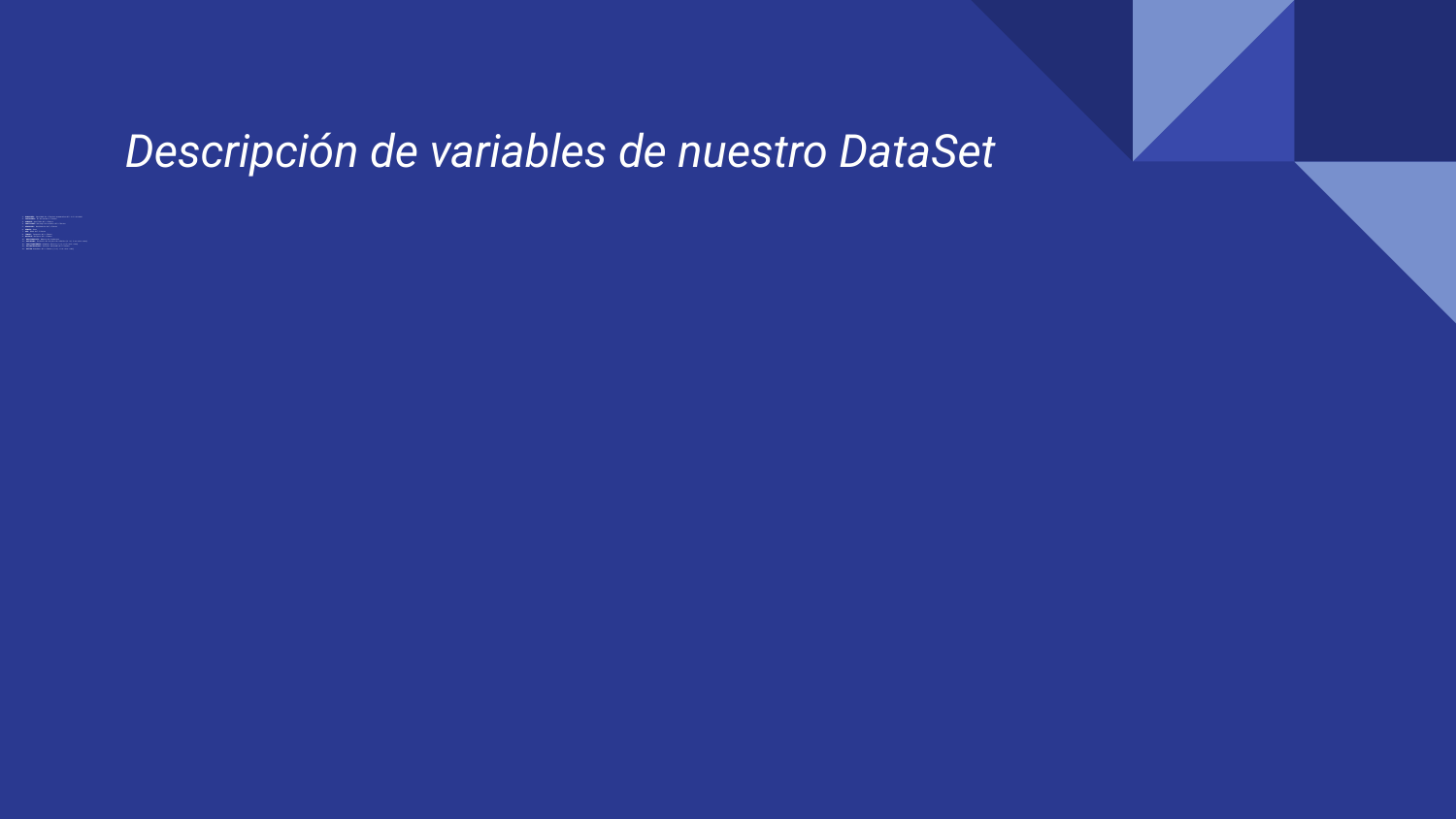

# Descripción de variables de nuestro DataSet

  1. ROWNUMBER: Cantidad de clientes enumerados del 1 al 10.0000
  2. CUSTOMERID: ID de nuestro cliente
  3. SURNAME: Apellido del cliente
  4. CRDITSCORE: Puntaje de crédito del cliente
  5. GEOGRAPHY: Residencia del cliente
  6. GENDER: Sexo
  7. AGE: Edad del cliente
  8. TENURE: Tenencia del cliente
  9. BALANCE: Balance del cliente
  10. NUMOFPRODUCTS: Número de Productos
  11. HASCRCARD: Tenencia de tarjeta de crédito (1 si, 0 en otro caso)
  12. ISACTIVEMEMBRER: Miembro activo (1 si, 0 en otro caso)
  13. ESTIMATEDSALARY: Salario estimado del cliente
  14. EXITED Abandono del cliente (1 si, 0 en otro caso)